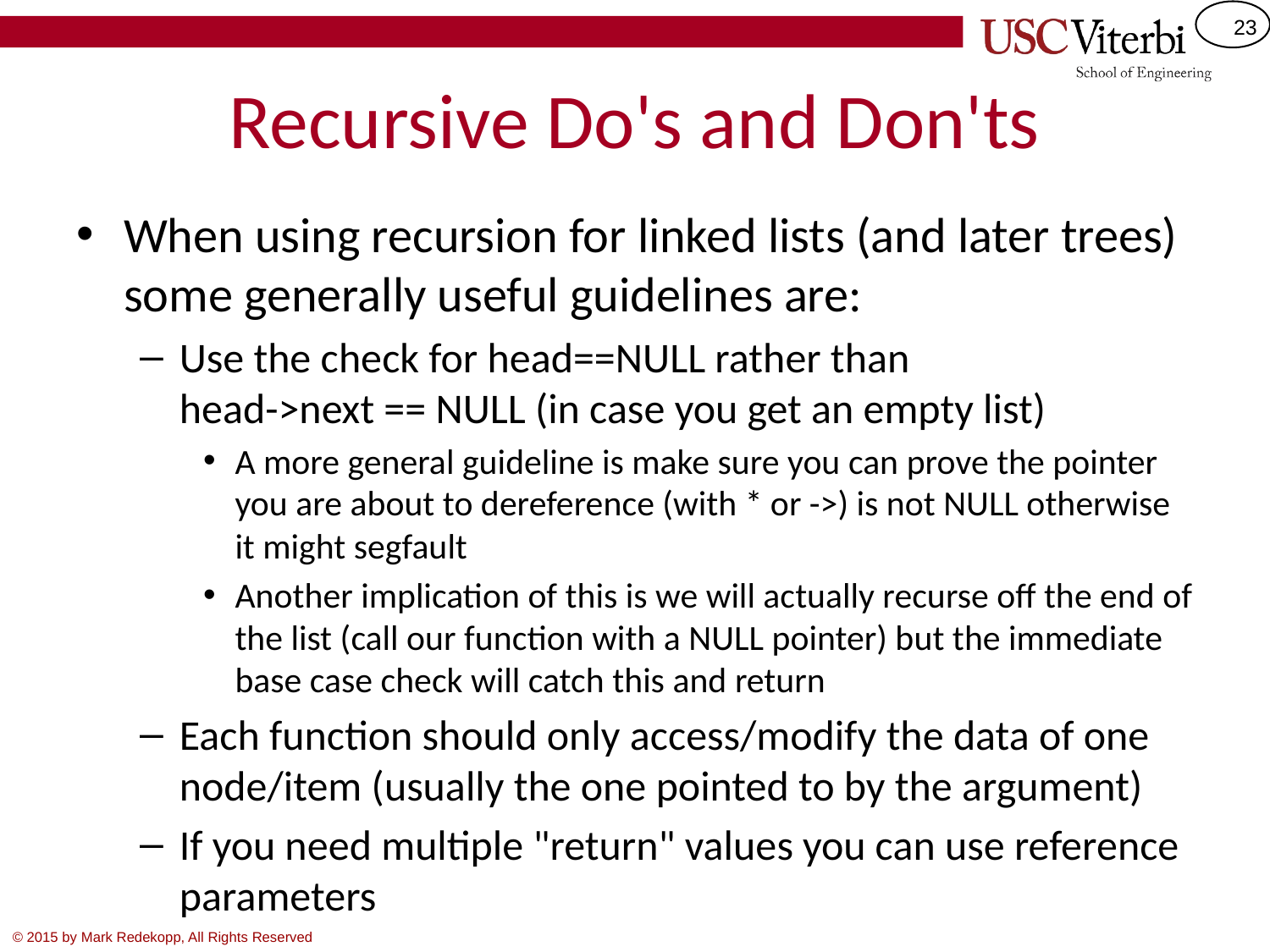

# Recursive Do's and Don'ts
When using recursion for linked lists (and later trees) some generally useful guidelines are:
Use the check for head==NULL rather than
head->next == NULL (in case you get an empty list)
A more general guideline is make sure you can prove the pointer you are about to dereference (with * or ->) is not NULL otherwise it might segfault
Another implication of this is we will actually recurse off the end of the list (call our function with a NULL pointer) but the immediate base case check will catch this and return
Each function should only access/modify the data of one node/item (usually the one pointed to by the argument)
If you need multiple "return" values you can use reference parameters